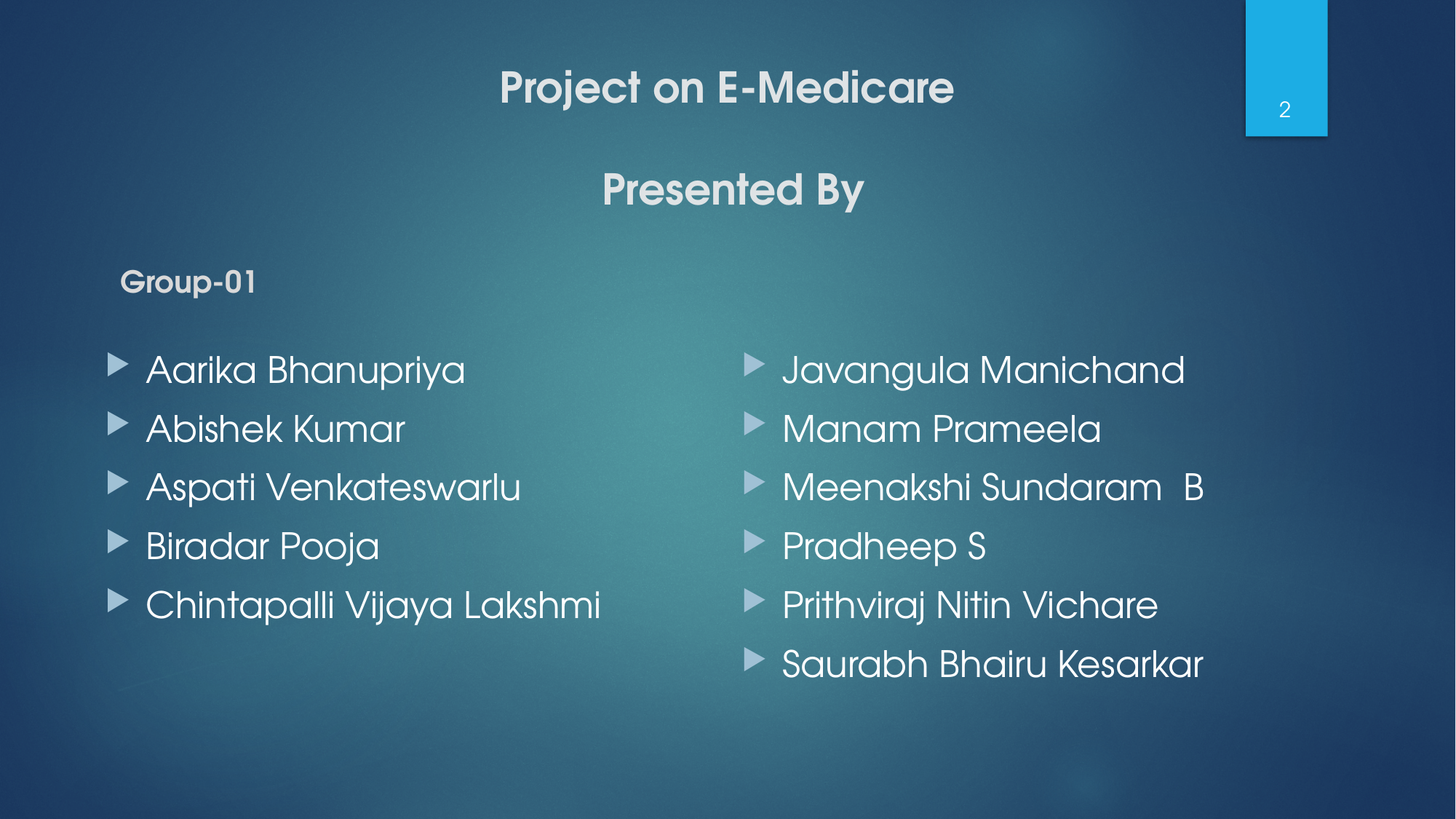

2
# Project on E-Medicare Presented By
Group-01
Aarika Bhanupriya
Abishek Kumar
Aspati Venkateswarlu
Biradar Pooja
Chintapalli Vijaya Lakshmi
Javangula Manichand
Manam Prameela
Meenakshi Sundaram  B
Pradheep S
Prithviraj Nitin Vichare
Saurabh Bhairu Kesarkar